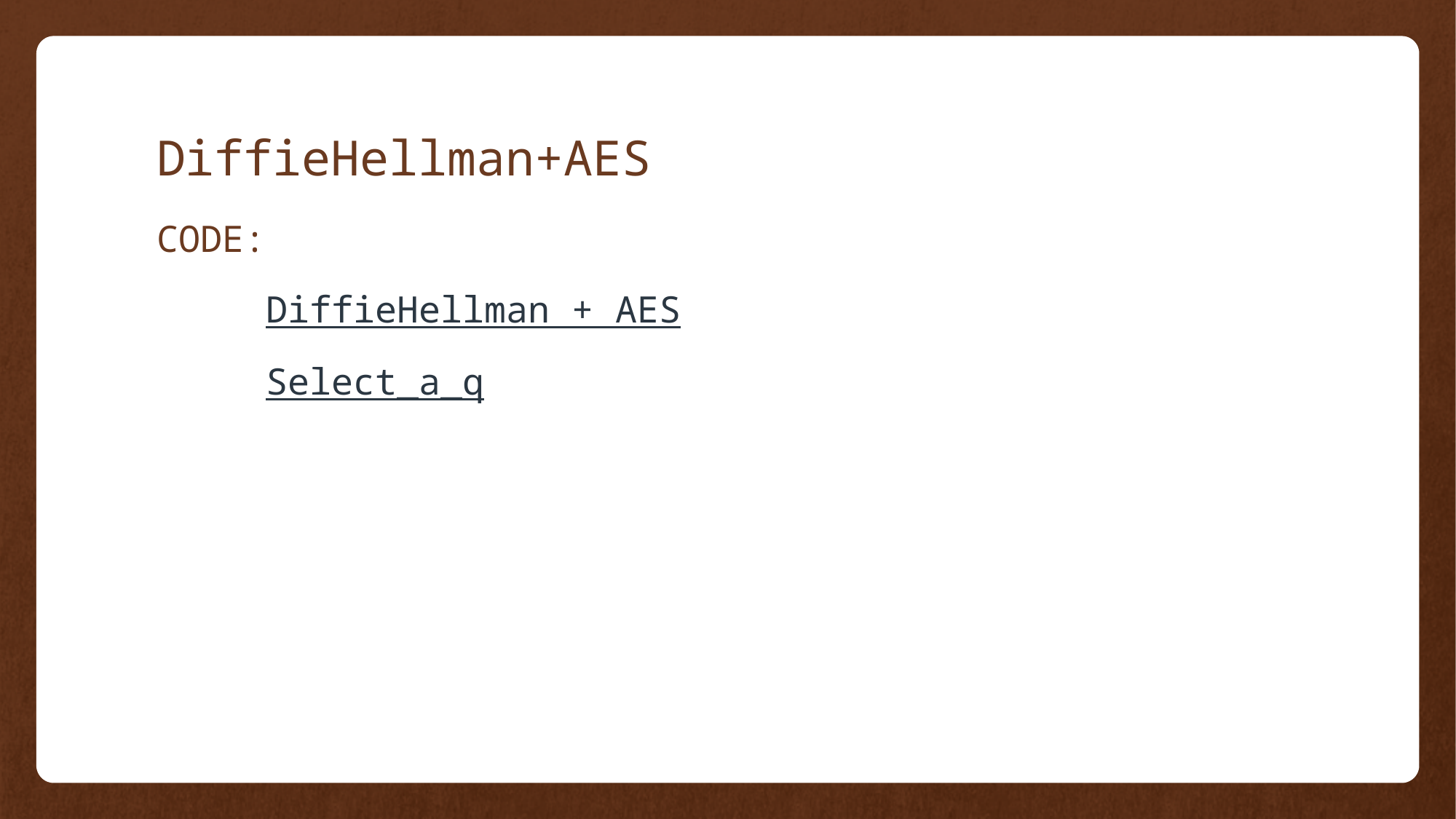

# DiffieHellman+AES
CODE:
	DiffieHellman + AES
	Select_a_q